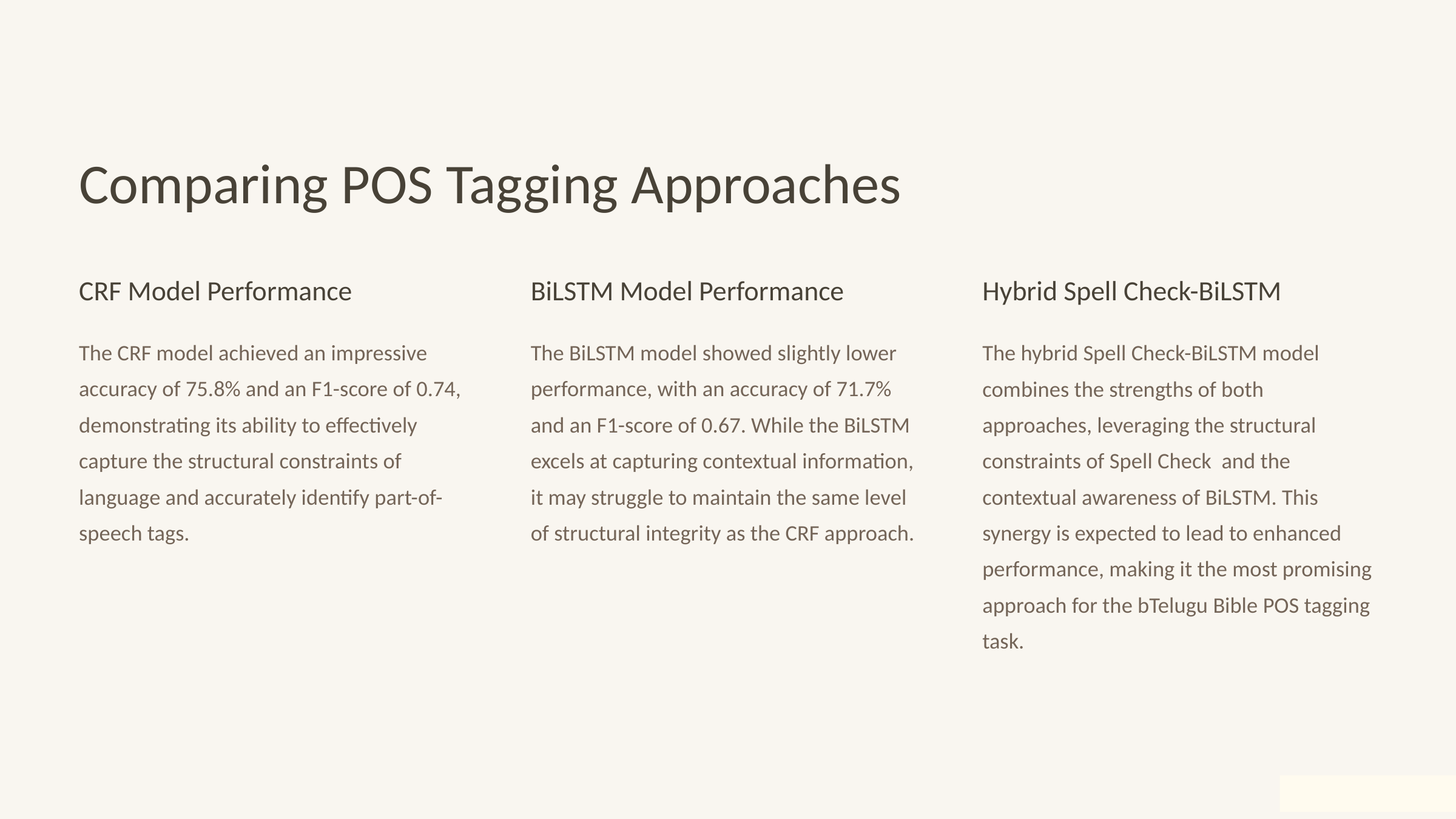

Comparing POS Tagging Approaches
CRF Model Performance
BiLSTM Model Performance
Hybrid Spell Check-BiLSTM
The CRF model achieved an impressive accuracy of 75.8% and an F1-score of 0.74, demonstrating its ability to effectively capture the structural constraints of language and accurately identify part-of-speech tags.
The BiLSTM model showed slightly lower performance, with an accuracy of 71.7% and an F1-score of 0.67. While the BiLSTM excels at capturing contextual information, it may struggle to maintain the same level of structural integrity as the CRF approach.
The hybrid Spell Check-BiLSTM model combines the strengths of both approaches, leveraging the structural constraints of Spell Check  and the contextual awareness of BiLSTM. This synergy is expected to lead to enhanced performance, making it the most promising approach for the bTelugu Bible POS tagging task.